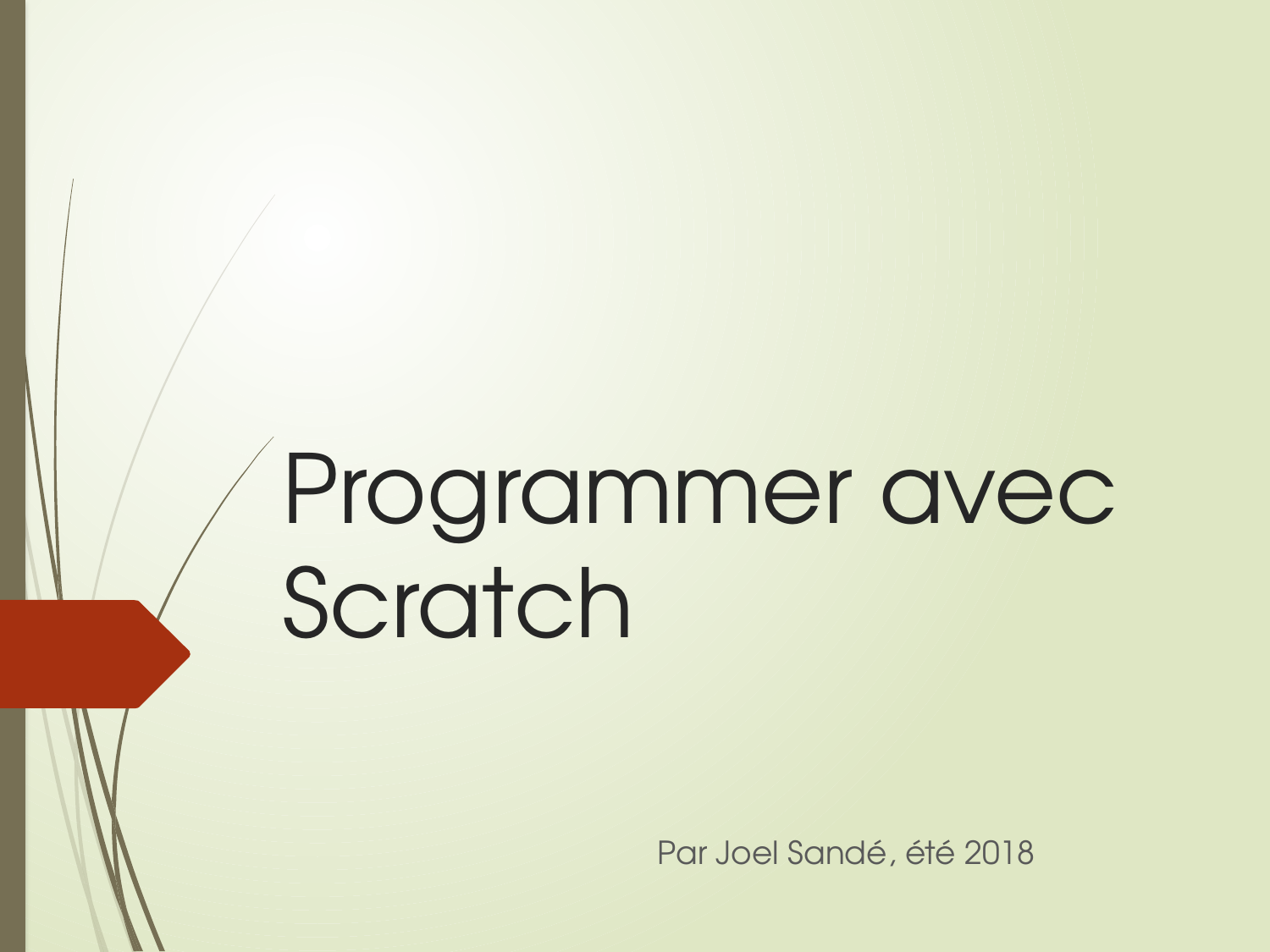

# Programmer avec Scratch
Par Joel Sandé, été 2018